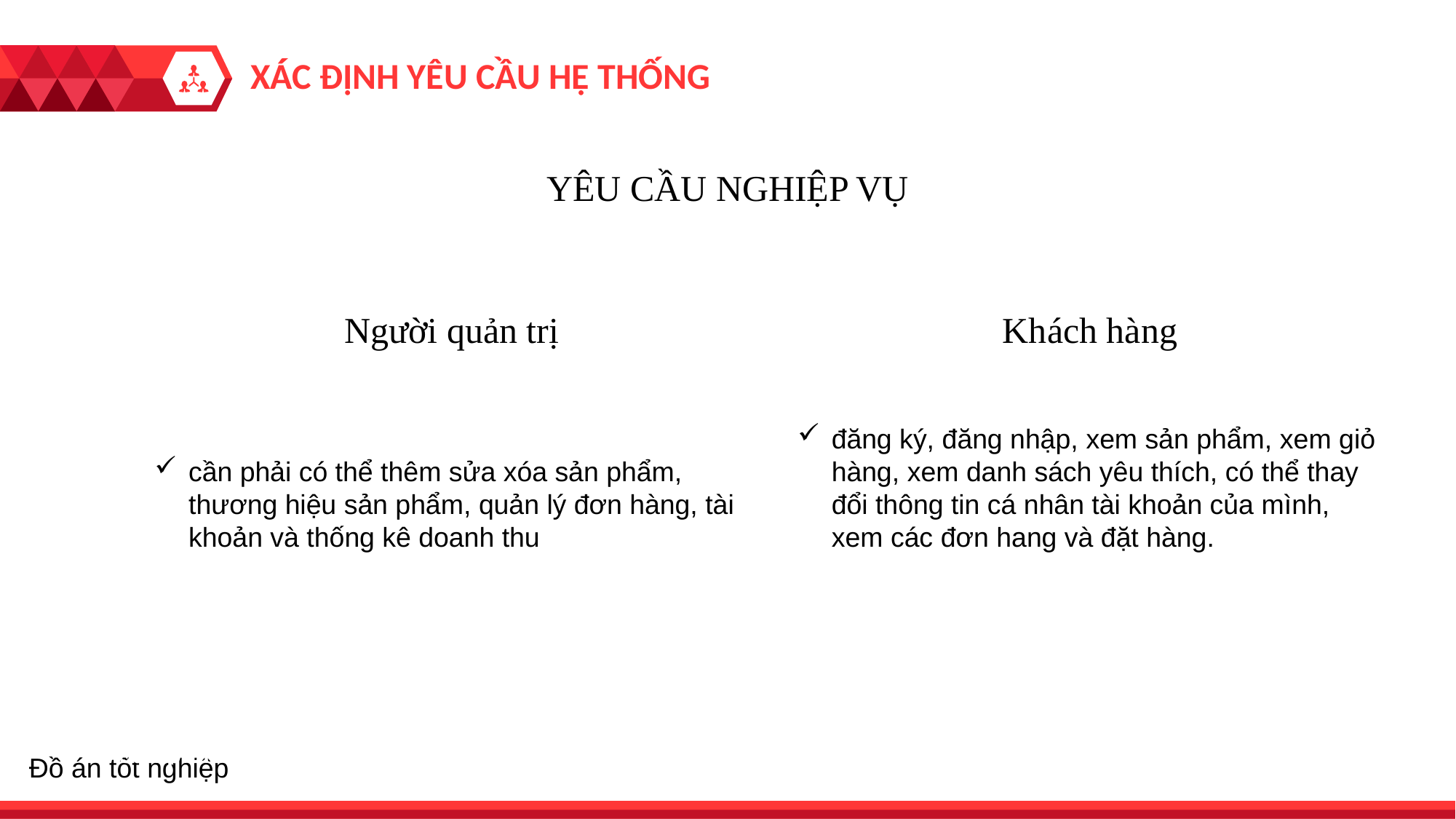

XÁC ĐỊNH YÊU CẦU HỆ THỐNG
# YÊU CẦU NGHIỆP VỤ
Người quản trị
Khách hàng
cần phải có thể thêm sửa xóa sản phẩm, thương hiệu sản phẩm, quản lý đơn hàng, tài khoản và thống kê doanh thu
đăng ký, đăng nhập, xem sản phẩm, xem giỏ hàng, xem danh sách yêu thích, có thể thay đổi thông tin cá nhân tài khoản của mình, xem các đơn hang và đặt hàng.
Sản phẩm, tin tức
Đồ án tốt nghiệp